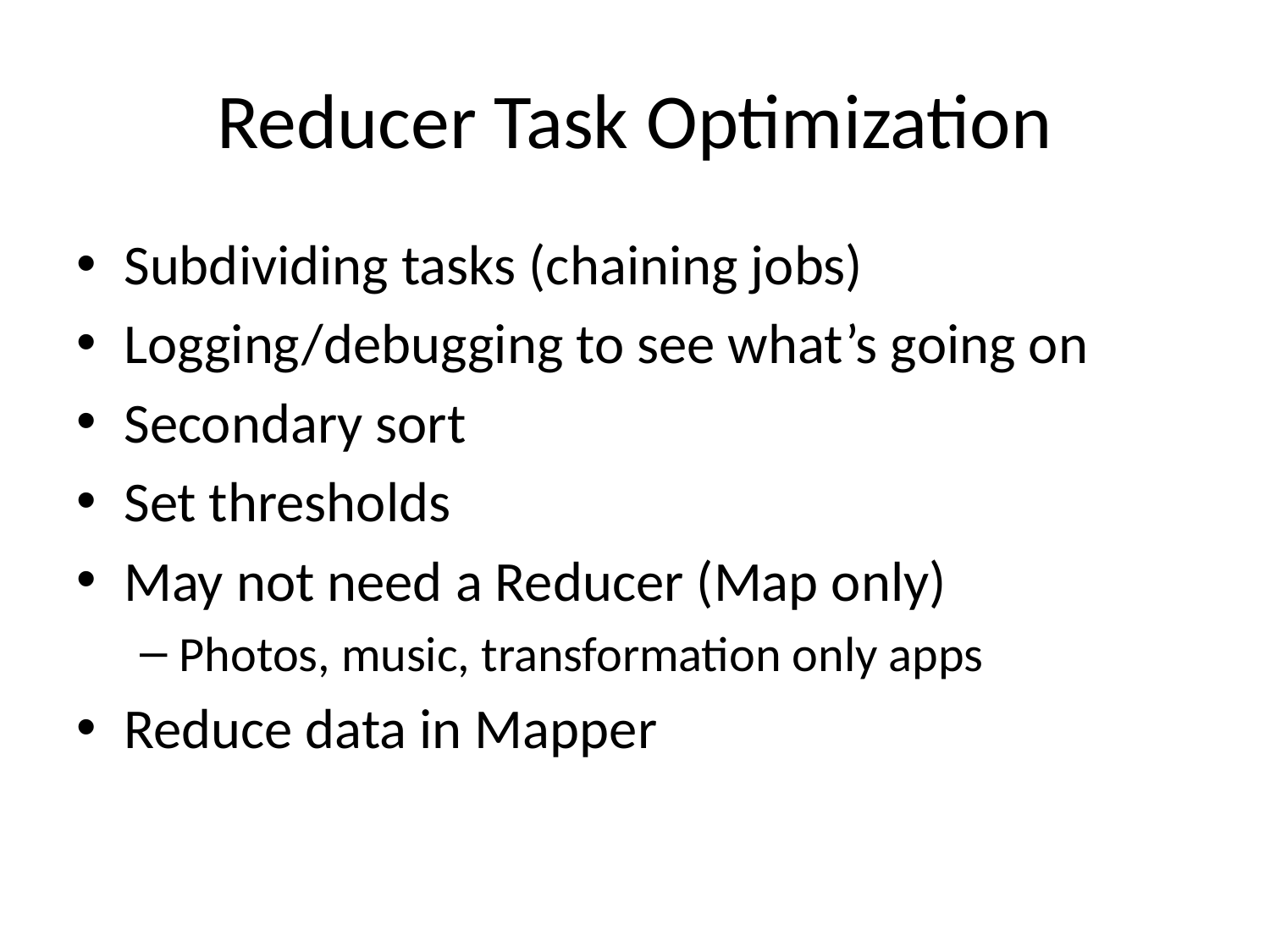

# Reducer Task Optimization
Subdividing tasks (chaining jobs)
Logging/debugging to see what’s going on
Secondary sort
Set thresholds
May not need a Reducer (Map only)
Photos, music, transformation only apps
Reduce data in Mapper